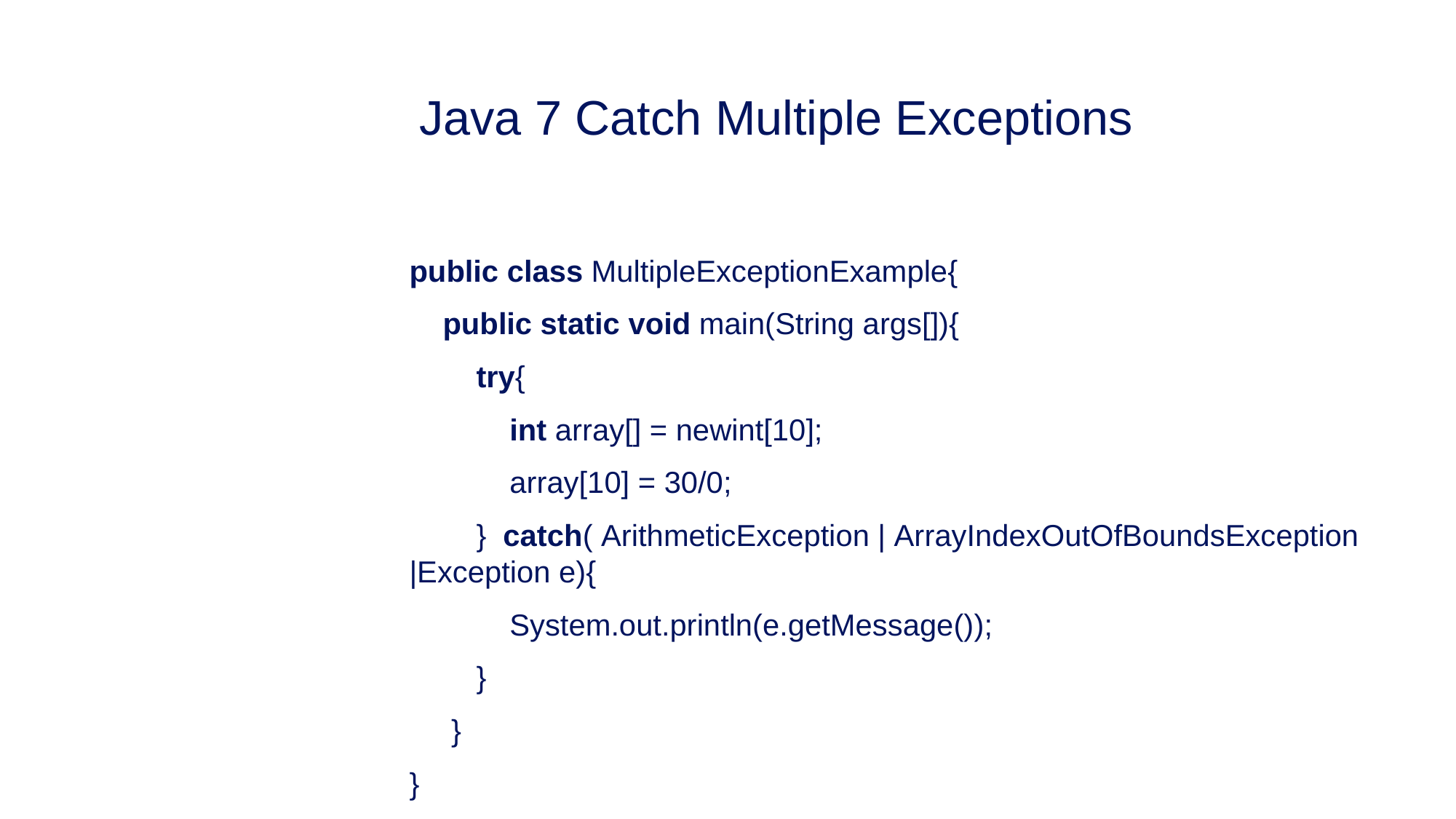

Java 7 Catch Multiple Exceptions

public class MultipleExceptionExample{
    public static void main(String args[]){
        try{
            int array[] = newint[10];
            array[10] = 30/0;
        }  catch( ArithmeticException | ArrayIndexOutOfBoundsException|Exception e){
            System.out.println(e.getMessage());
        }
     }
}